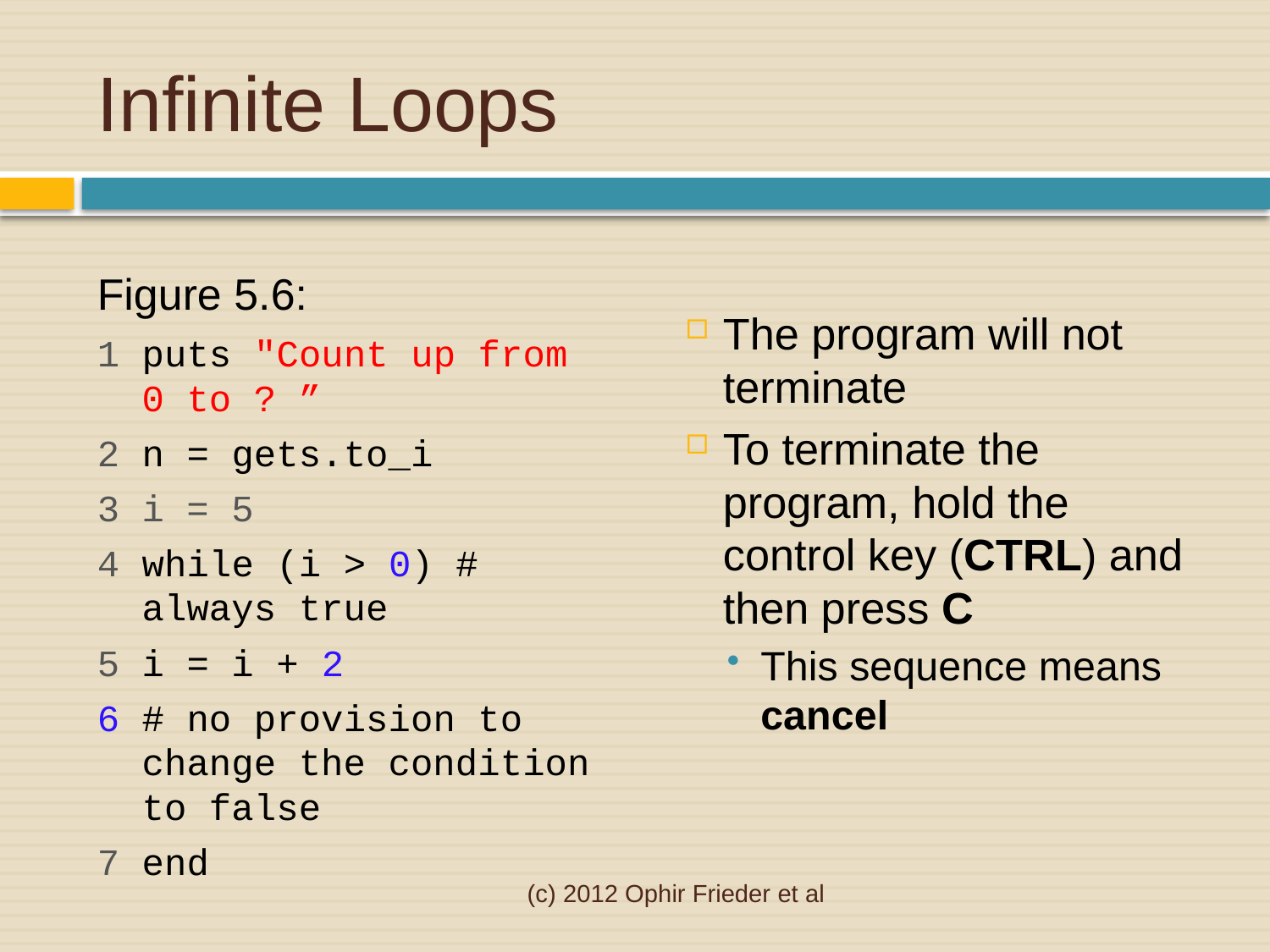

# Infinite Loops

The program will not terminate
To terminate the program, hold the control key (CTRL) and then press C
This sequence means cancel
Figure 5.6:
1 puts "Count up from 0 to ? ”
2 n = gets.to_i
3 i = 5
4 while (i > 0) # always true
5 	i = i + 2
6 # no provision to change the condition to false
7 end

(c) 2012 Ophir Frieder et al